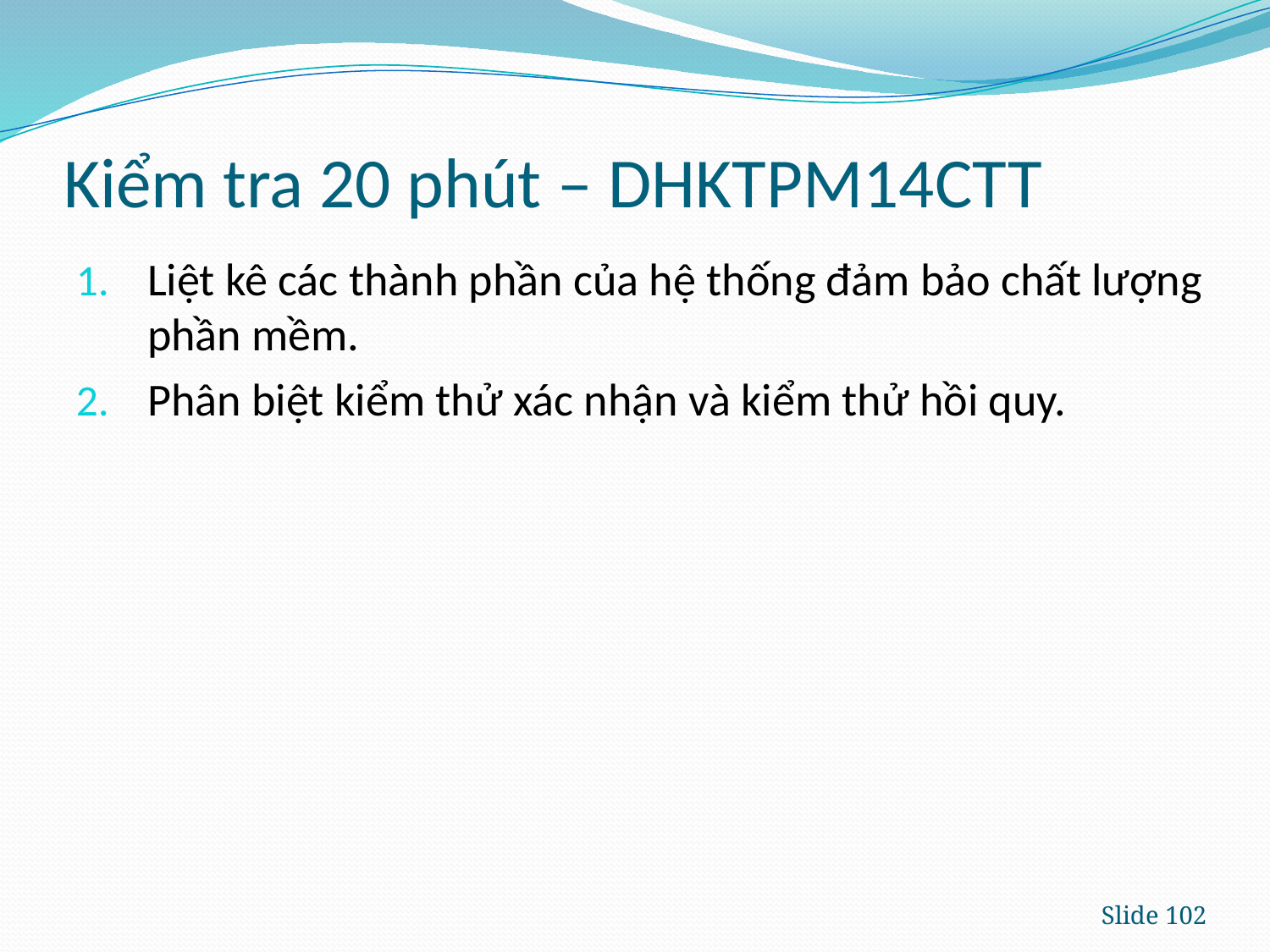

# Kiểm tra 20 phút – DHKTPM14CTT
Liệt kê các thành phần của hệ thống đảm bảo chất lượng phần mềm.
Phân biệt kiểm thử xác nhận và kiểm thử hồi quy.

Slide 102